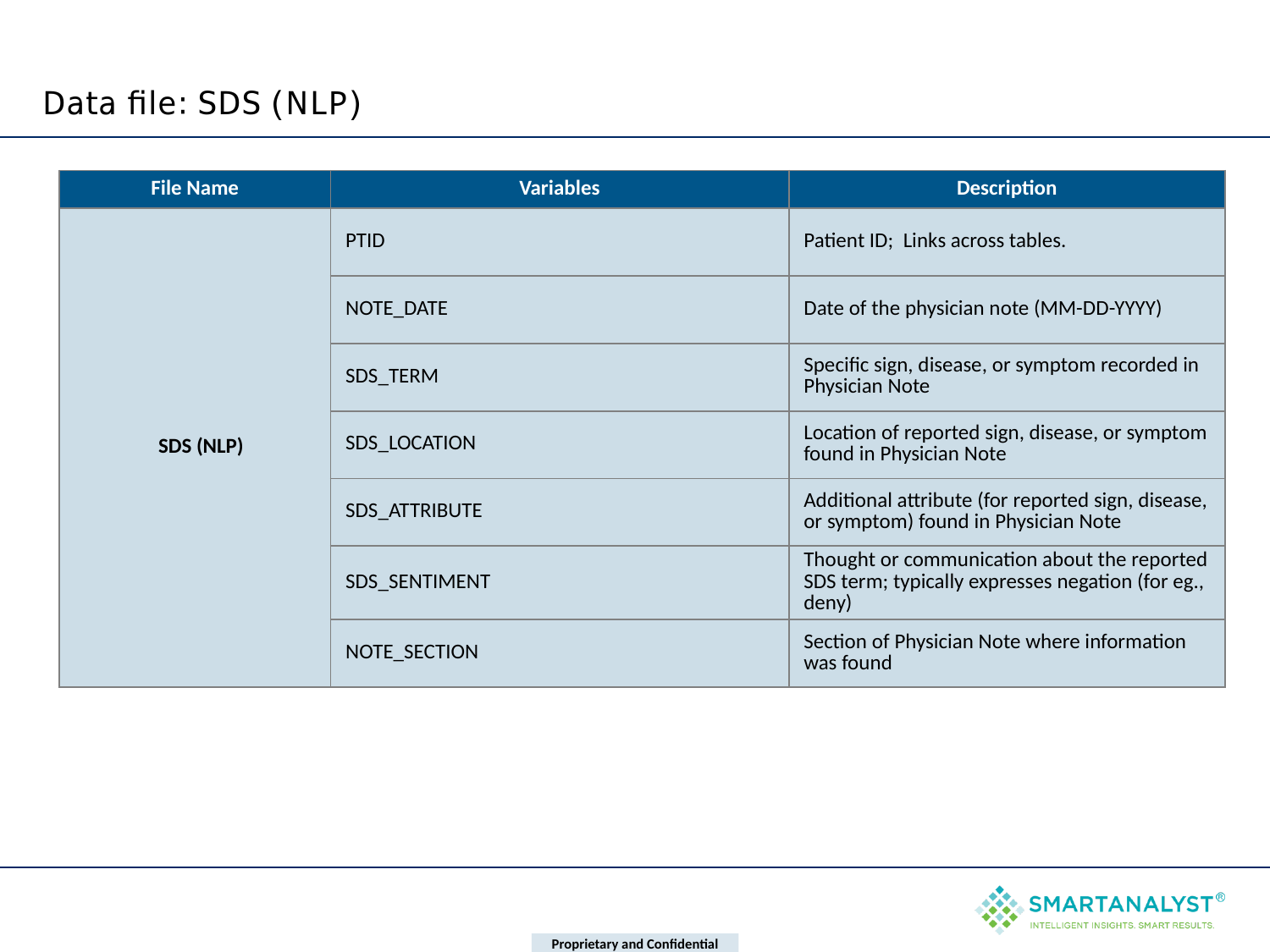

# Data file: SDS (NLP)
| File Name | Variables | Description |
| --- | --- | --- |
| SDS (NLP) | PTID | Patient ID; Links across tables. |
|  | NOTE\_DATE | Date of the physician note (MM-DD-YYYY) |
|  | SDS\_TERM | Specific sign, disease, or symptom recorded in Physician Note |
|  | SDS\_LOCATION | Location of reported sign, disease, or symptom found in Physician Note |
|  | SDS\_ATTRIBUTE | Additional attribute (for reported sign, disease, or symptom) found in Physician Note |
|  | SDS\_SENTIMENT | Thought or communication about the reported SDS term; typically expresses negation (for eg., deny) |
|  | NOTE\_SECTION | Section of Physician Note where information was found |